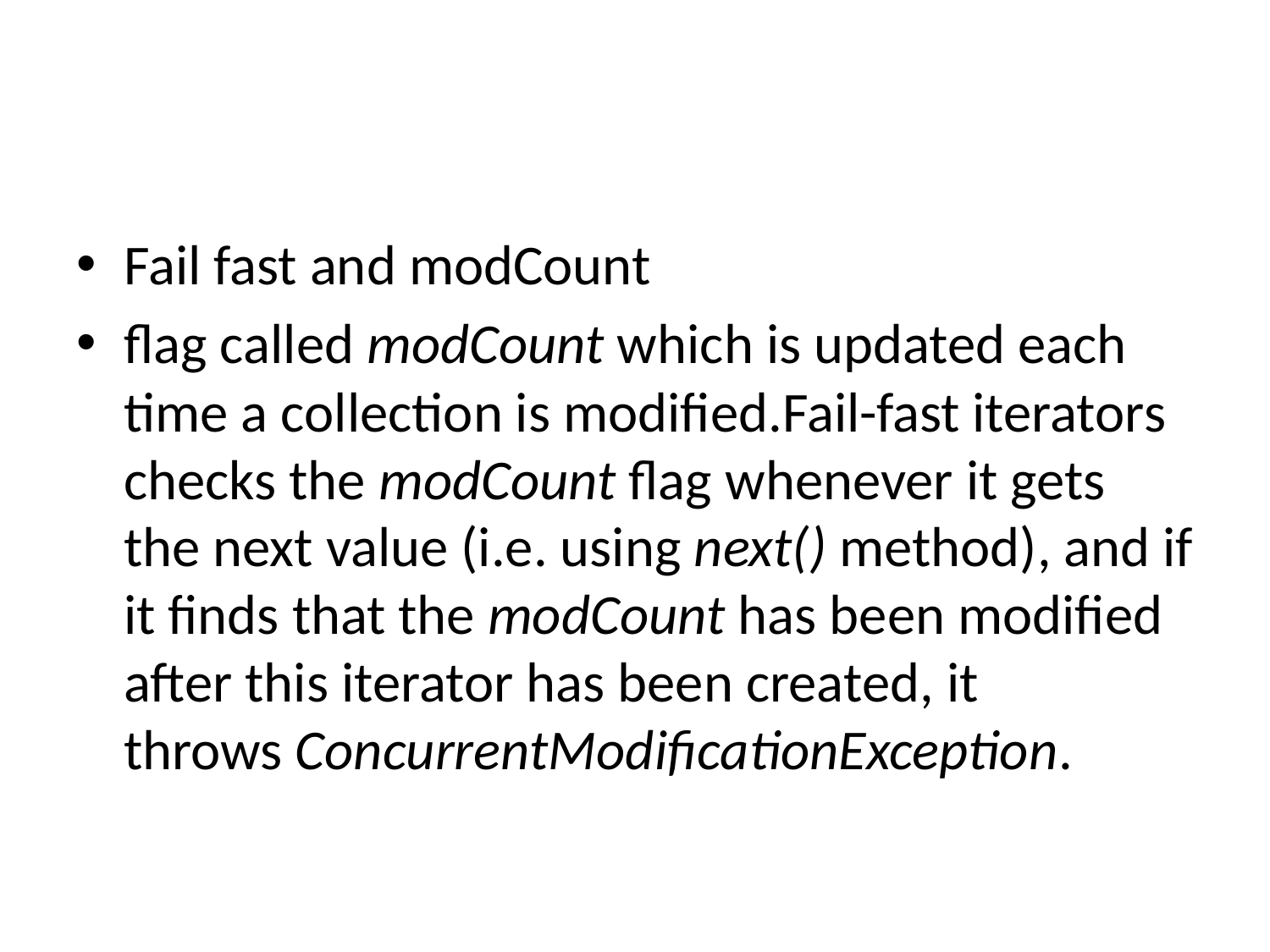

#
Fail fast and modCount
flag called modCount which is updated each time a collection is modified.Fail-fast iterators checks the modCount flag whenever it gets the next value (i.e. using next() method), and if it finds that the modCount has been modified after this iterator has been created, it throws ConcurrentModificationException.